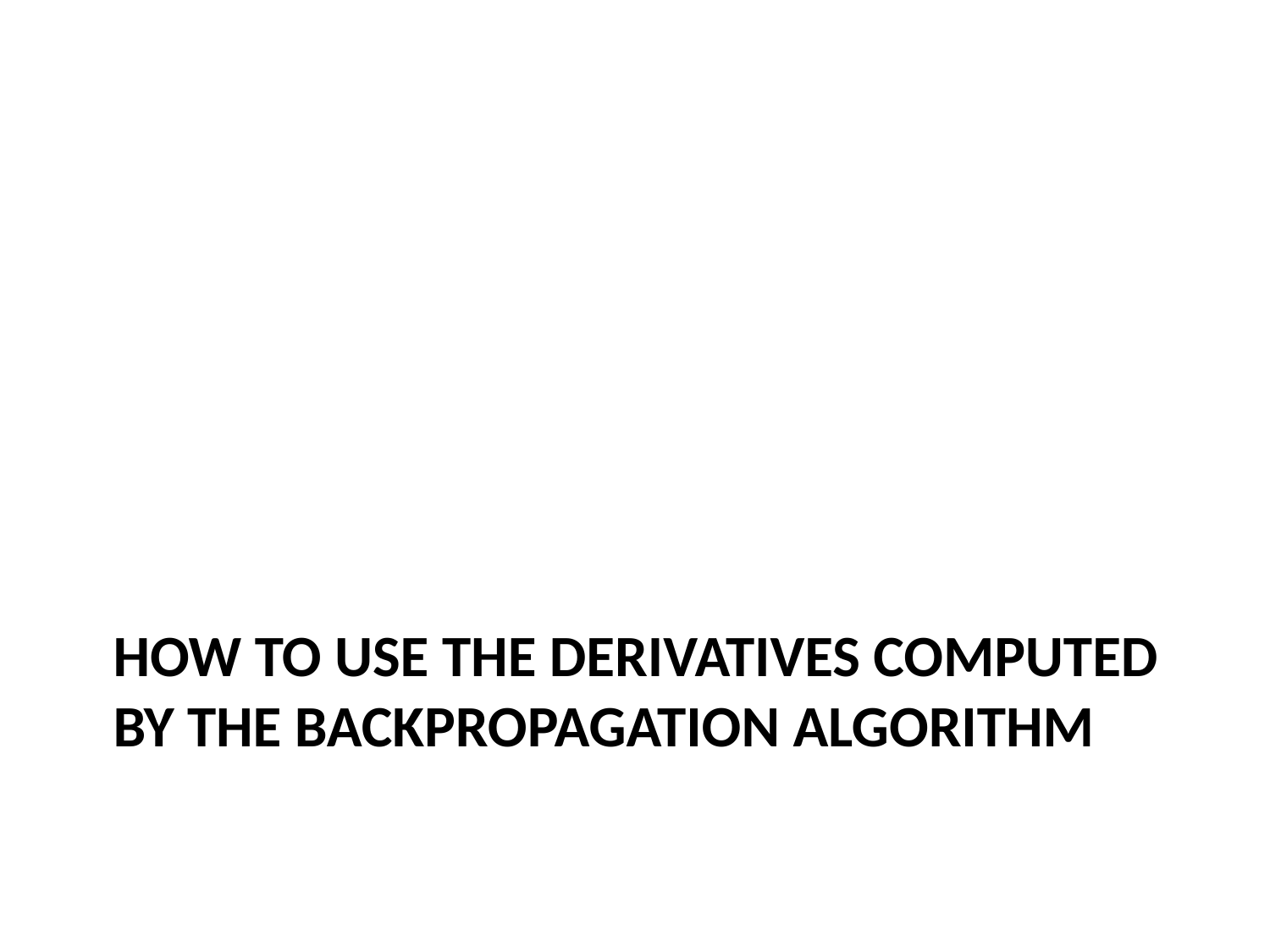

# How to use the derivatives computed by the backpropagation algorithm